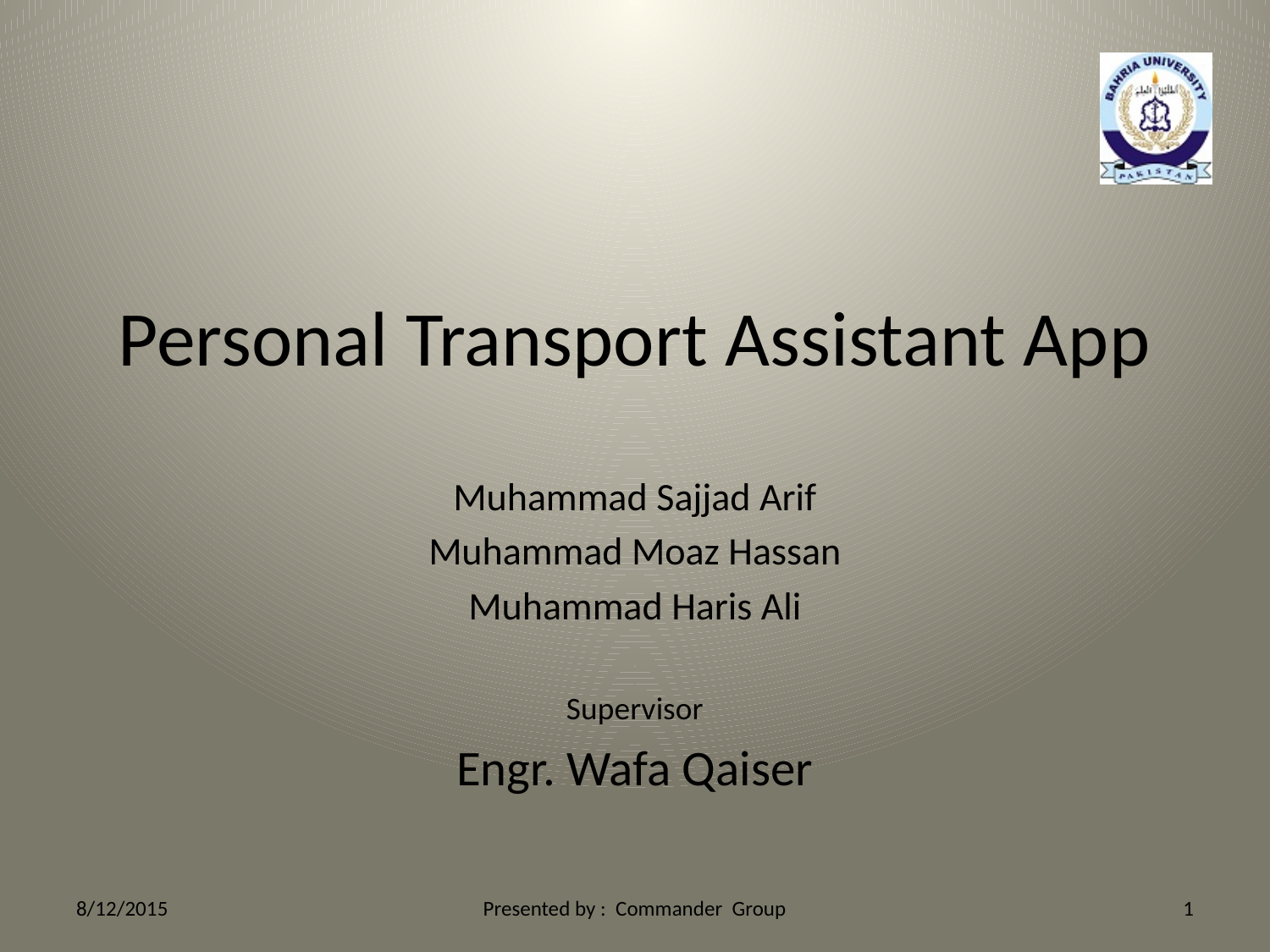

# Personal Transport Assistant App
Muhammad Sajjad Arif
Muhammad Moaz Hassan
Muhammad Haris Ali

Supervisor
Engr. Wafa Qaiser
8/12/2015
Presented by :  Commander  Group
1